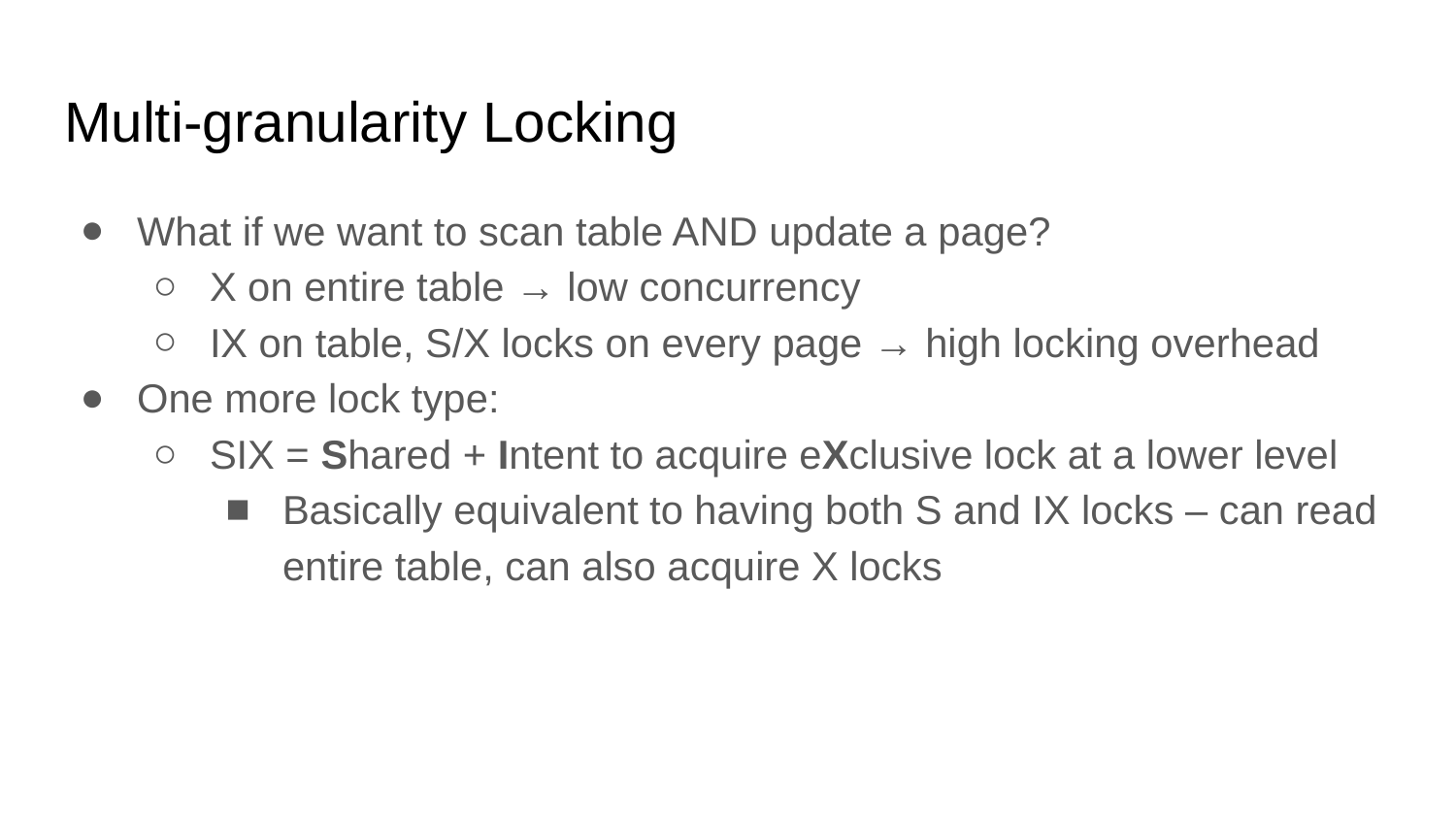

# Multi-granularity Locking
What if we want to scan table AND update a page?
X on entire table → low concurrency
IX on table, S/X locks on every page → high locking overhead
One more lock type:
SIX = Shared + Intent to acquire eXclusive lock at a lower level
Basically equivalent to having both S and IX locks – can read entire table, can also acquire X locks